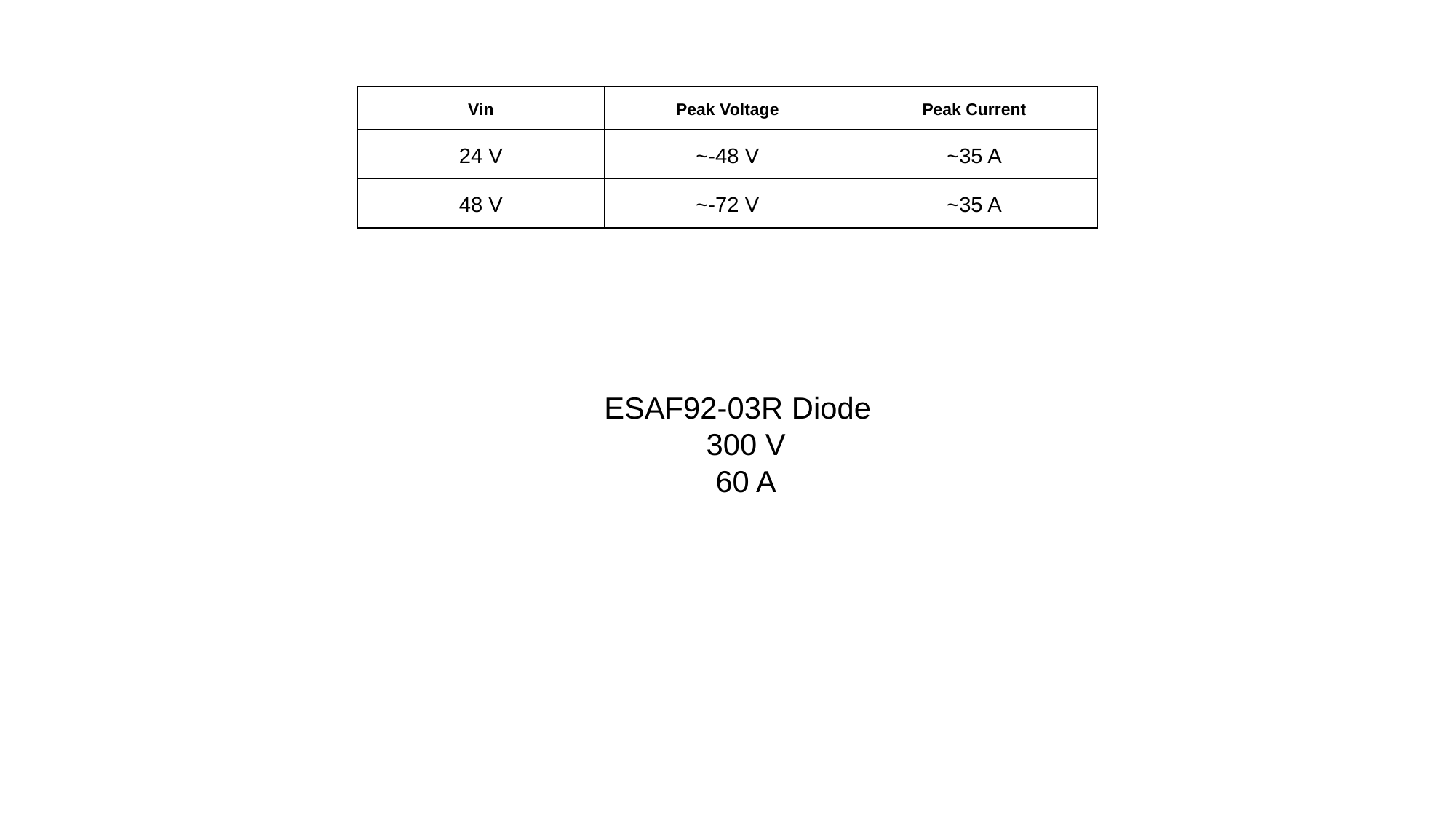

| Vin | Peak Voltage | Peak Current |
| --- | --- | --- |
| 24 V | ~-48 V | ~35 A |
| 48 V | ~-72 V | ~35 A |
ESAF92-03R Diode
300 V
60 A